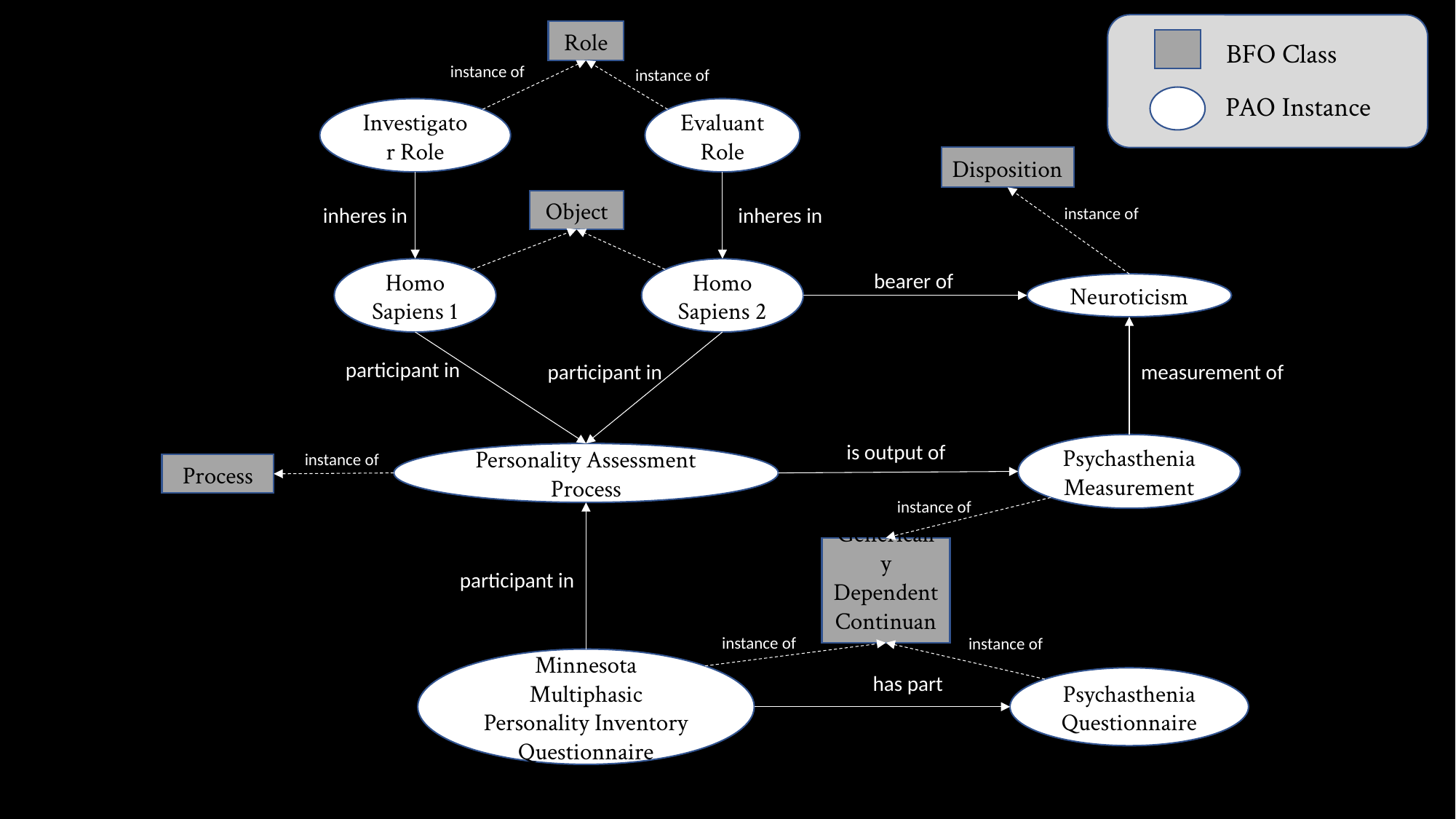

Role

BFO Class
instance of
instance of
PAO Instance

Investigator Role
Evaluant Role
Disposition
Object
inheres in
inheres in
instance of
Homo Sapiens 1
Homo Sapiens 2
bearer of
Neuroticism
participant in
participant in
measurement of
is output of
Psychasthenia Measurement
Personality Assessment Process
instance of
Process
instance of
Generically Dependent Continuant
participant in
instance of
instance of
Minnesota Multiphasic Personality Inventory Questionnaire
has part
Psychasthenia Questionnaire